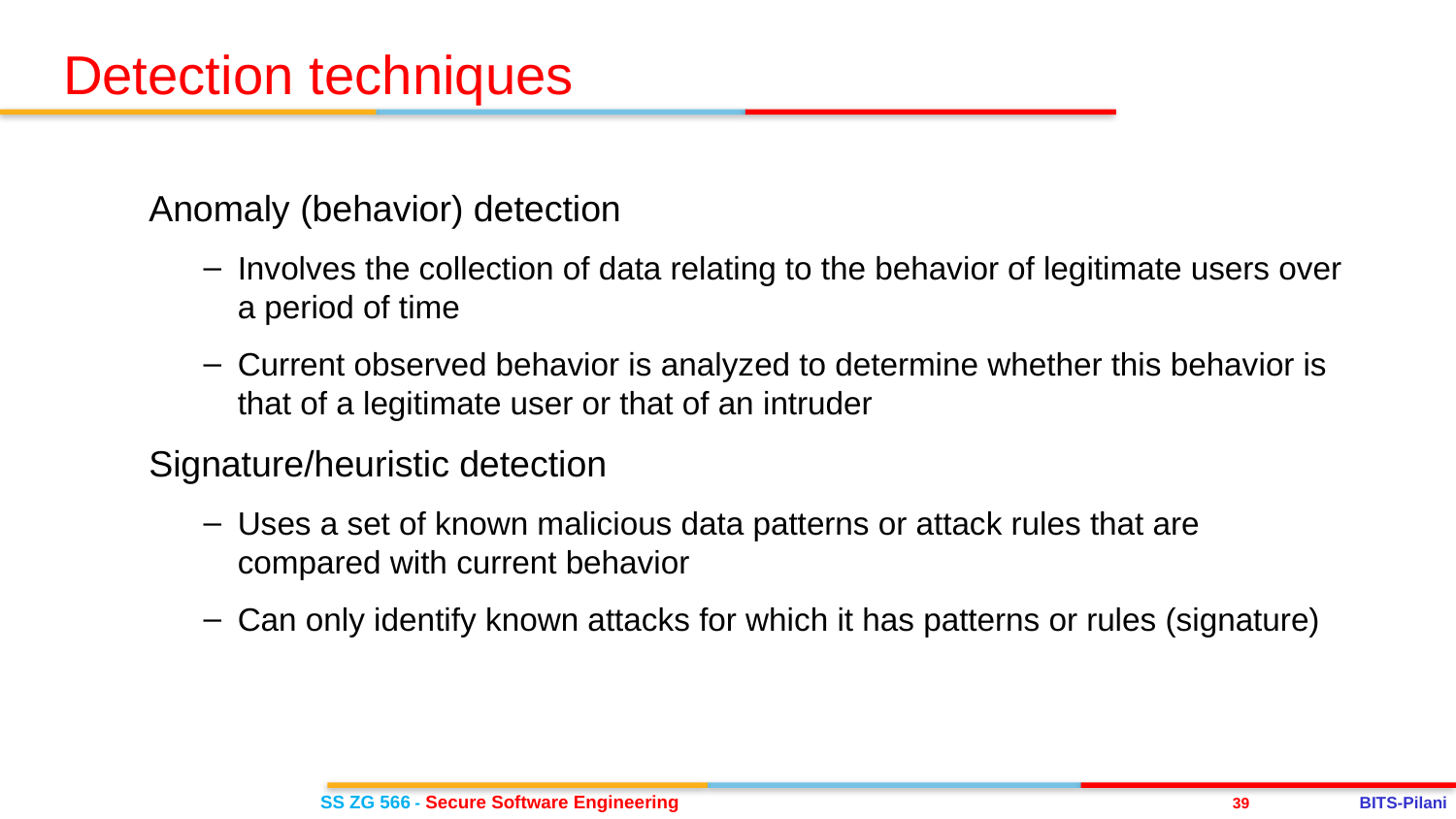

Detection techniques
Anomaly (behavior) detection
Involves the collection of data relating to the behavior of legitimate users over a period of time
Current observed behavior is analyzed to determine whether this behavior is that of a legitimate user or that of an intruder
Signature/heuristic detection
Uses a set of known malicious data patterns or attack rules that are compared with current behavior
Can only identify known attacks for which it has patterns or rules (signature)